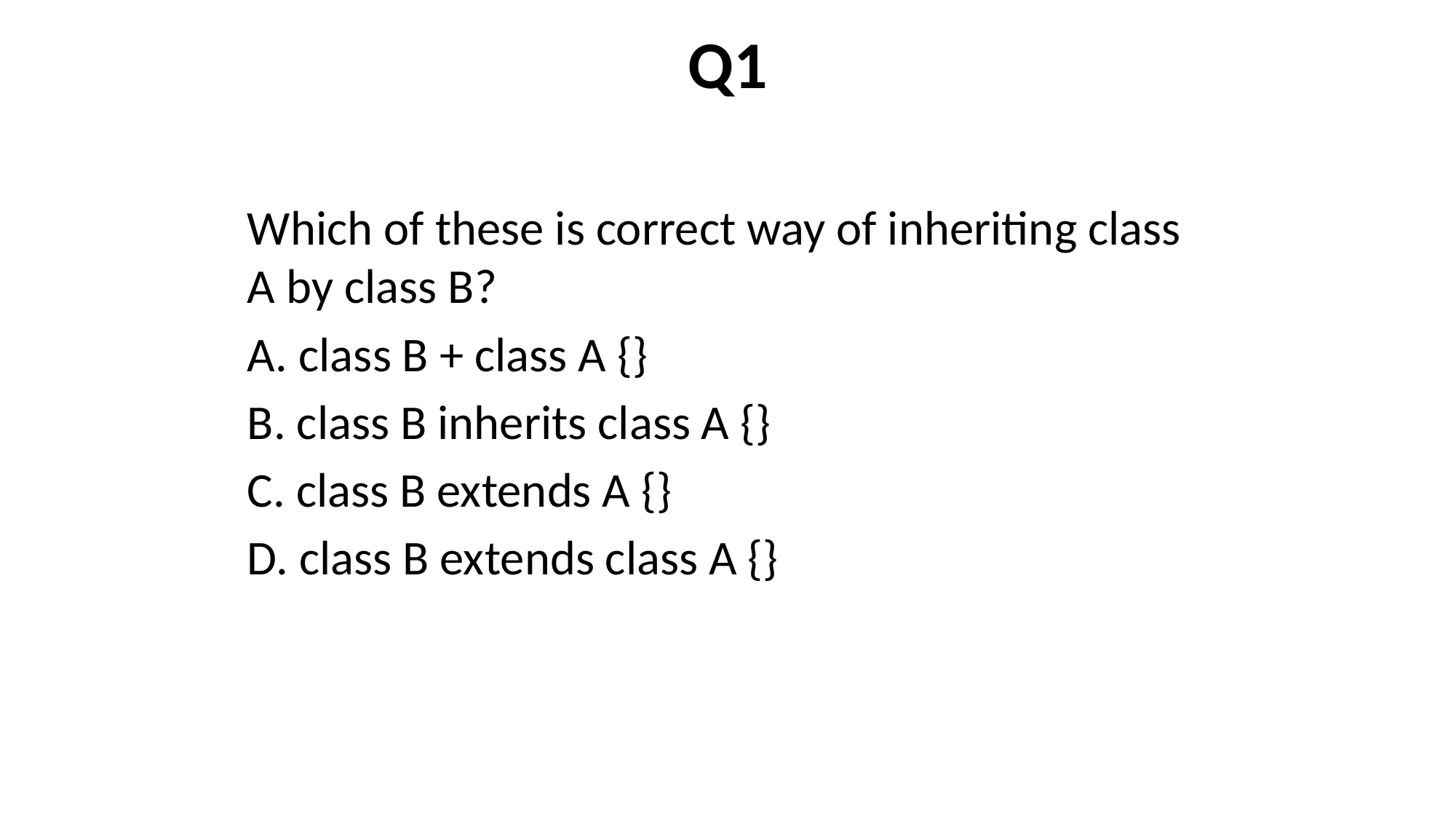

# Q1
Which of these is correct way of inheriting class A by class B?
A. class B + class A {}
B. class B inherits class A {}
C. class B extends A {}
D. class B extends class A {}